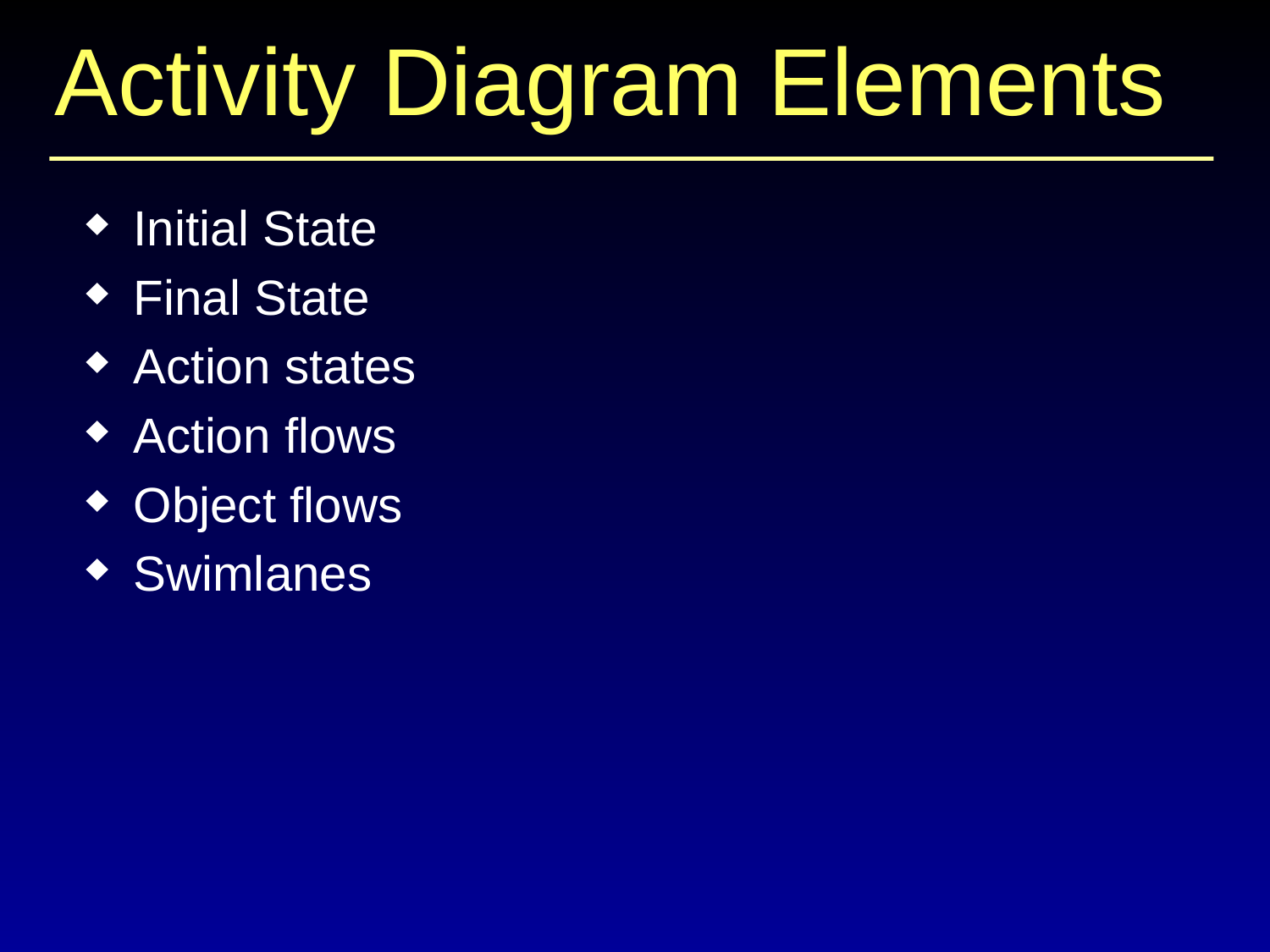

# Activity Diagram Elements
Initial State
Final State
Action states
Action flows
Object flows
Swimlanes